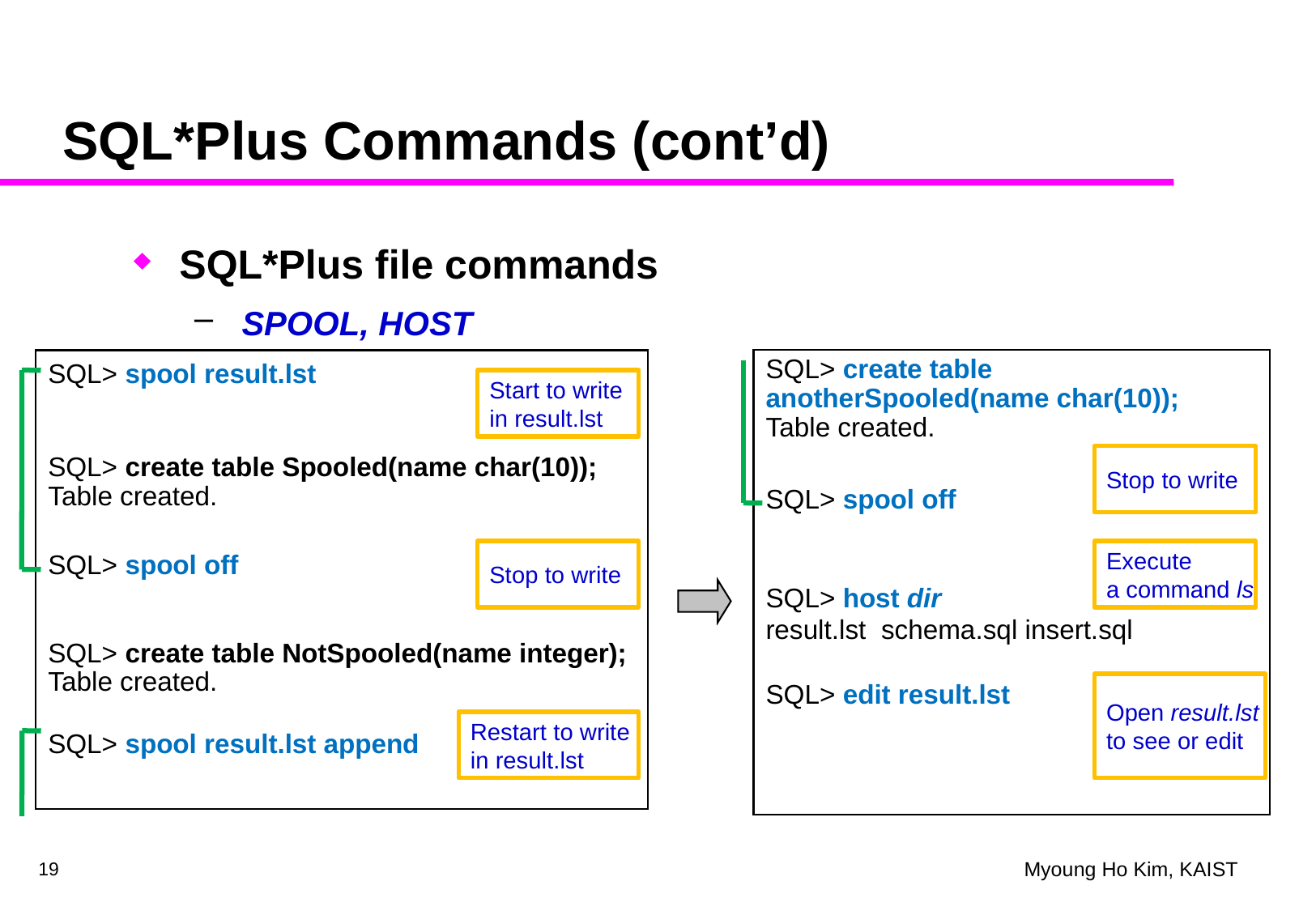

# SQL*Plus Commands (cont’d)
SQL*Plus file commands
 SPOOL, HOST

SQL> create table anotherSpooled(name char(10));
Table created.

SQL> spool off

SQL> host dir
result.lst  schema.sql insert.sql

SQL> edit result.lst

SQL> spool result.lst

SQL> create table Spooled(name char(10));
Table created.

SQL> spool off

SQL> create table NotSpooled(name integer);
Table created.

SQL> spool result.lst append

Start to write
in result.lst
Stop to write
Stop to write
Execute
a command ls

Open result.lst
to see or edit
Restart to write
in result.lst
19